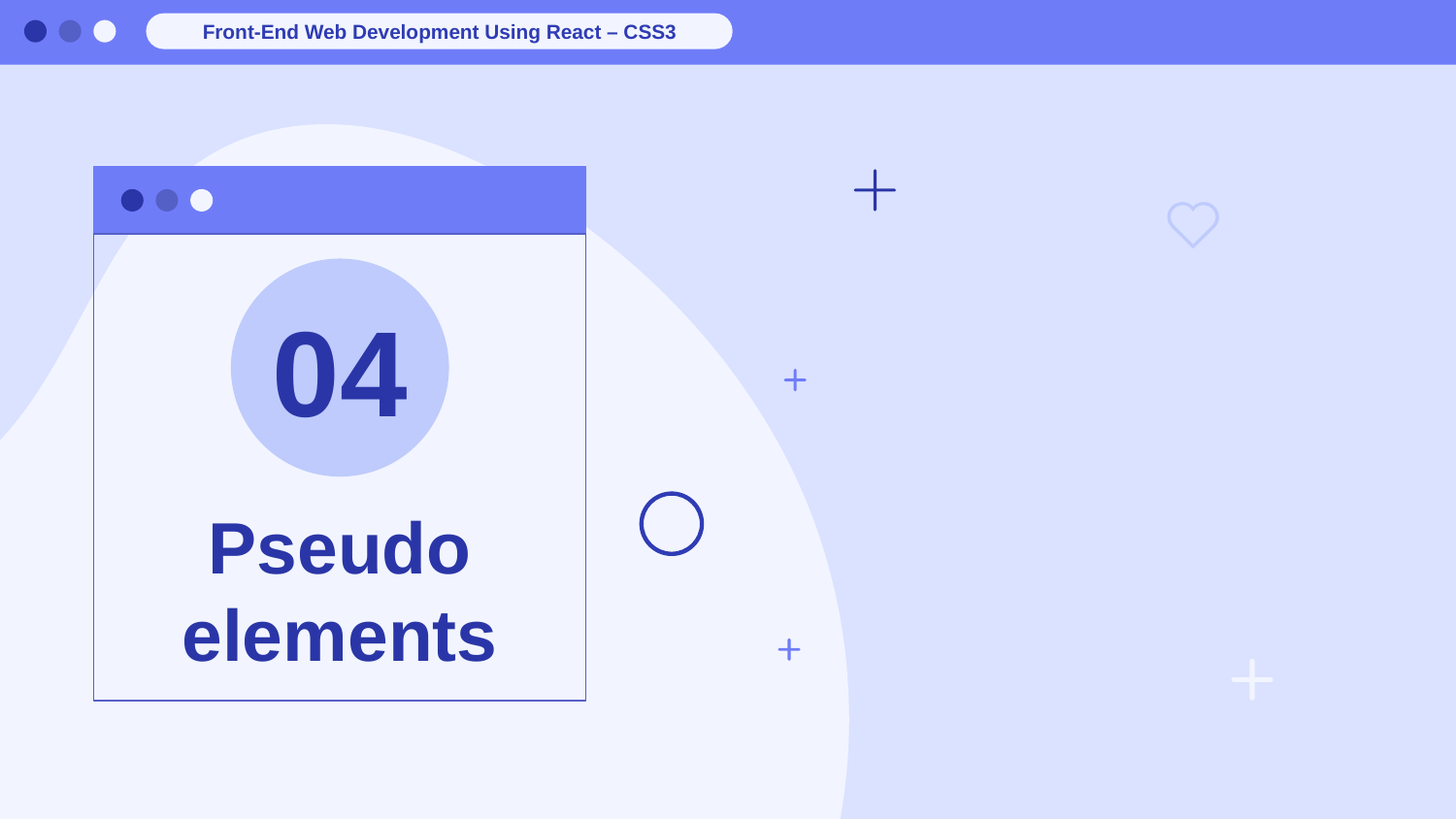

Front-End Web Development Using React – CSS3

04
# Pseudo elements